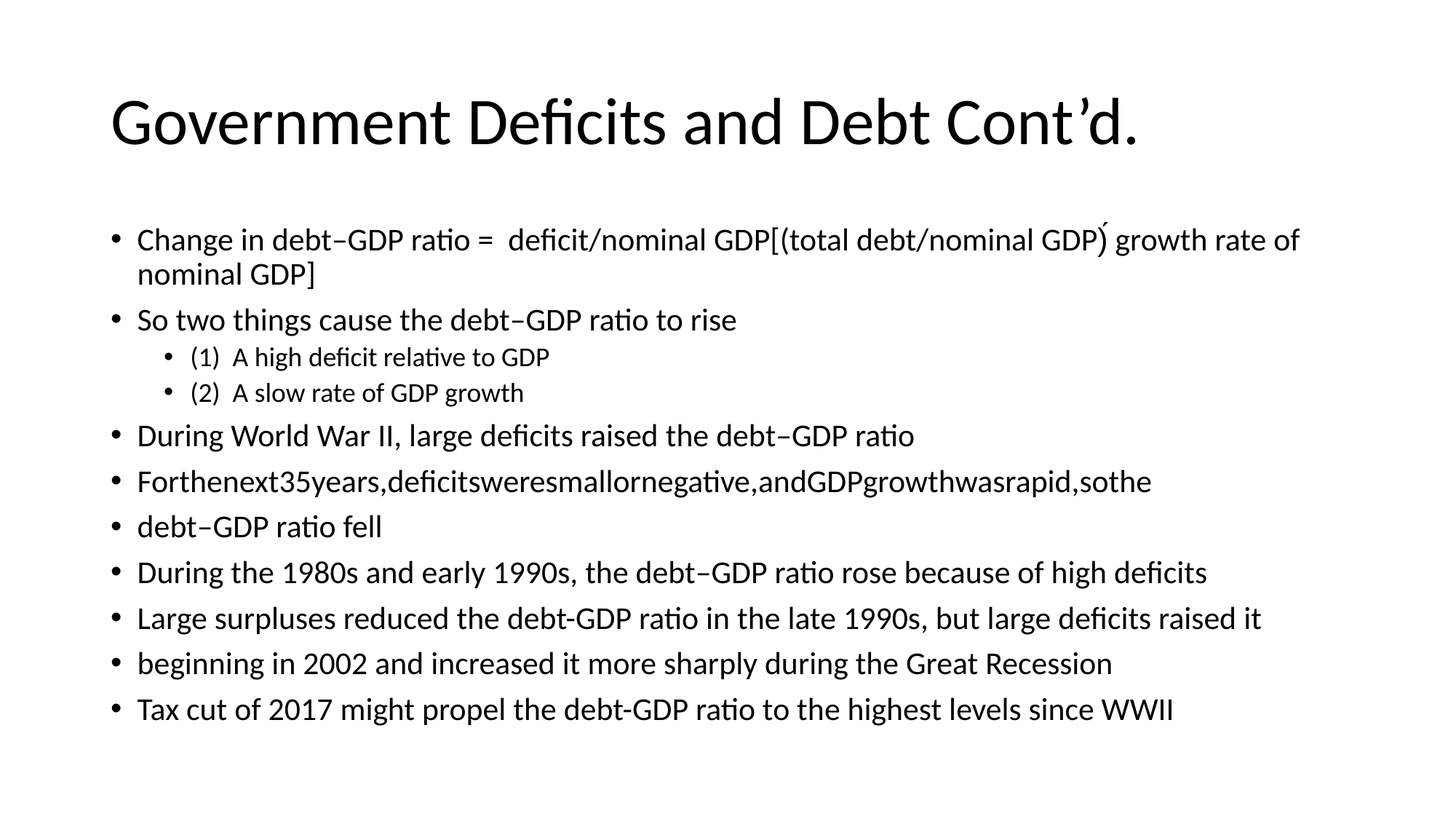

# Government Deficits and Debt Cont’d.
Change in debt–GDP ratio =  deficit/nominal GDP[(total debt/nominal GDP)́ growth rate of nominal GDP]
So two things cause the debt–GDP ratio to rise
(1)  A high deficit relative to GDP
(2)  A slow rate of GDP growth
During World War II, large deficits raised the debt–GDP ratio
Forthenext35years,deficitsweresmallornegative,andGDPgrowthwasrapid,sothe
debt–GDP ratio fell
During the 1980s and early 1990s, the debt–GDP ratio rose because of high deficits
Large surpluses reduced the debt-GDP ratio in the late 1990s, but large deficits raised it
beginning in 2002 and increased it more sharply during the Great Recession
Tax cut of 2017 might propel the debt-GDP ratio to the highest levels since WWII